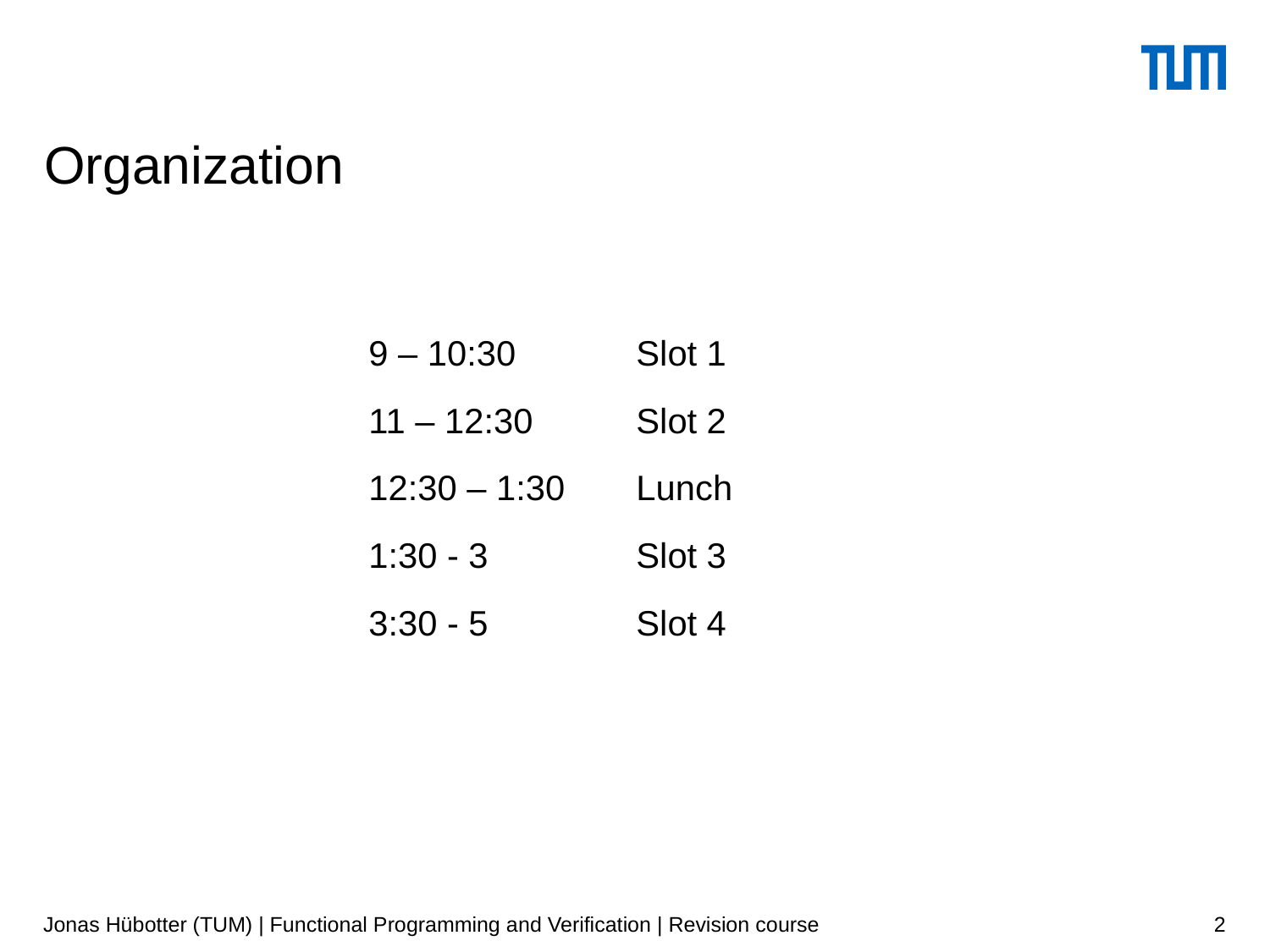

# Organization
| 9 – 10:30 | Slot 1 |
| --- | --- |
| 11 – 12:30 | Slot 2 |
| 12:30 – 1:30 | Lunch |
| 1:30 - 3 | Slot 3 |
| 3:30 - 5 | Slot 4 |
Jonas Hübotter (TUM) | Functional Programming and Verification | Revision course
2